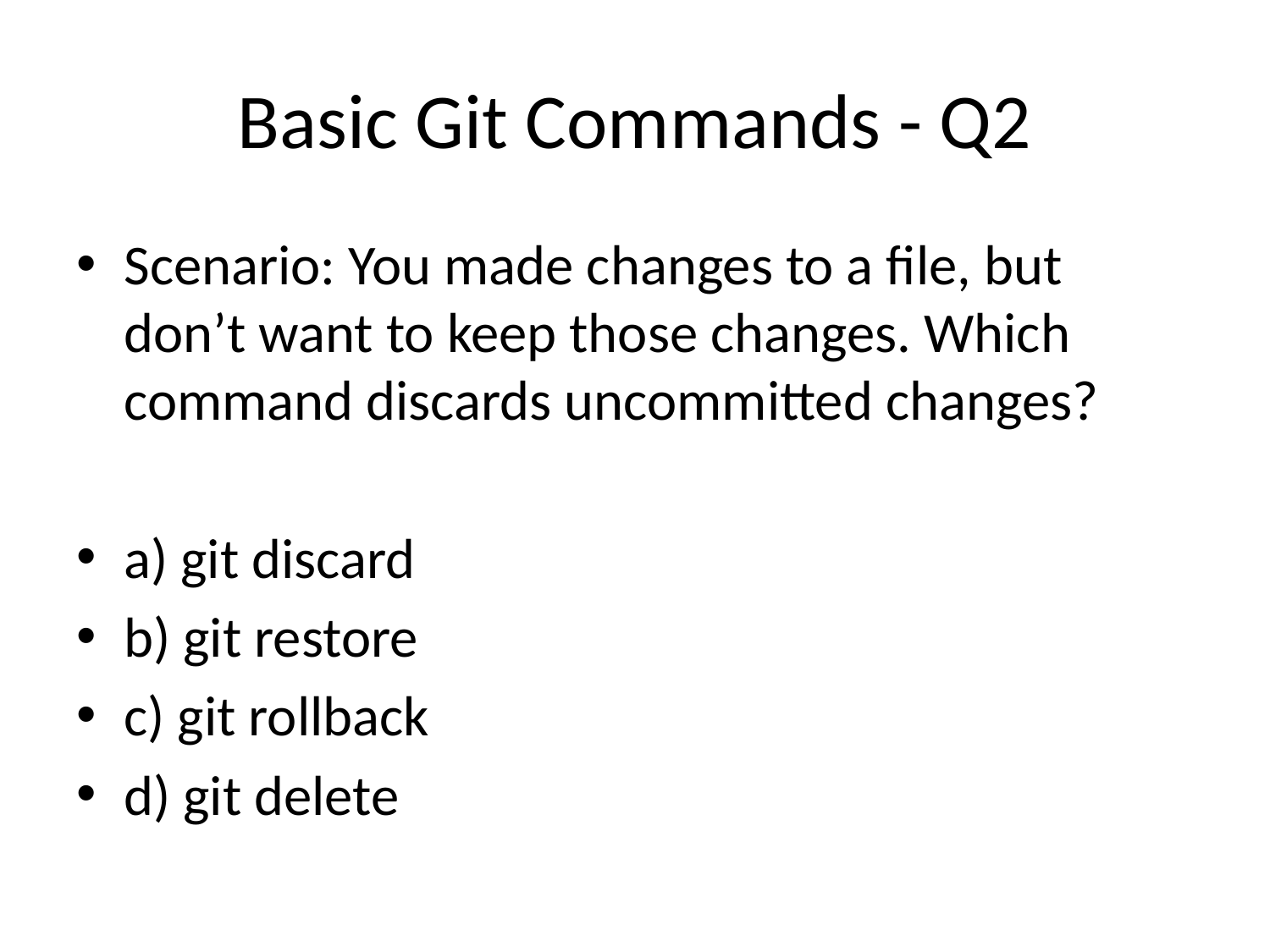

# Basic Git Commands - Q2
Scenario: You made changes to a file, but don’t want to keep those changes. Which command discards uncommitted changes?

a) git discard
b) git restore
c) git rollback
d) git delete